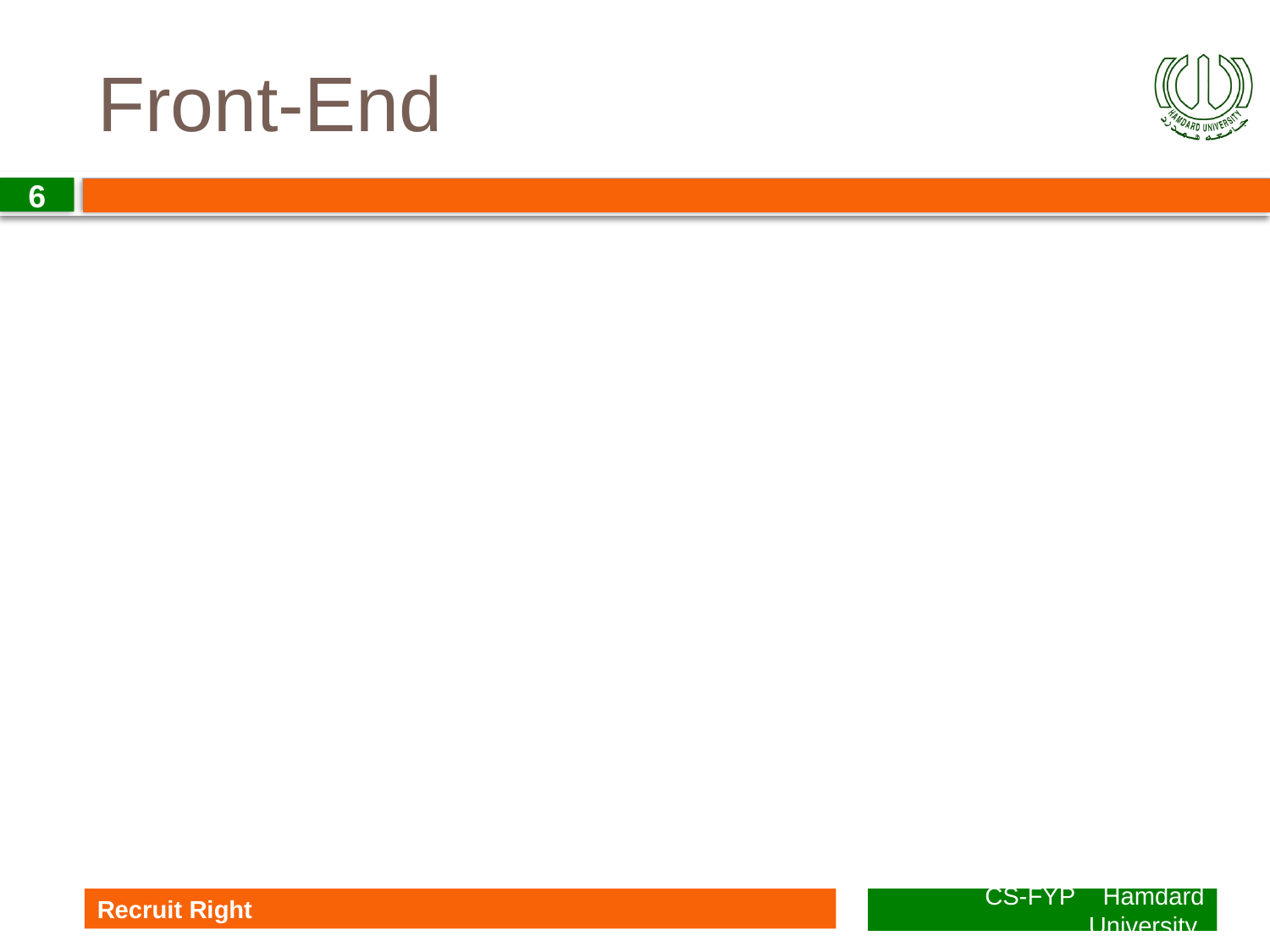

# Front-End
6

Recruit Right
CS-FYP    Hamdard University